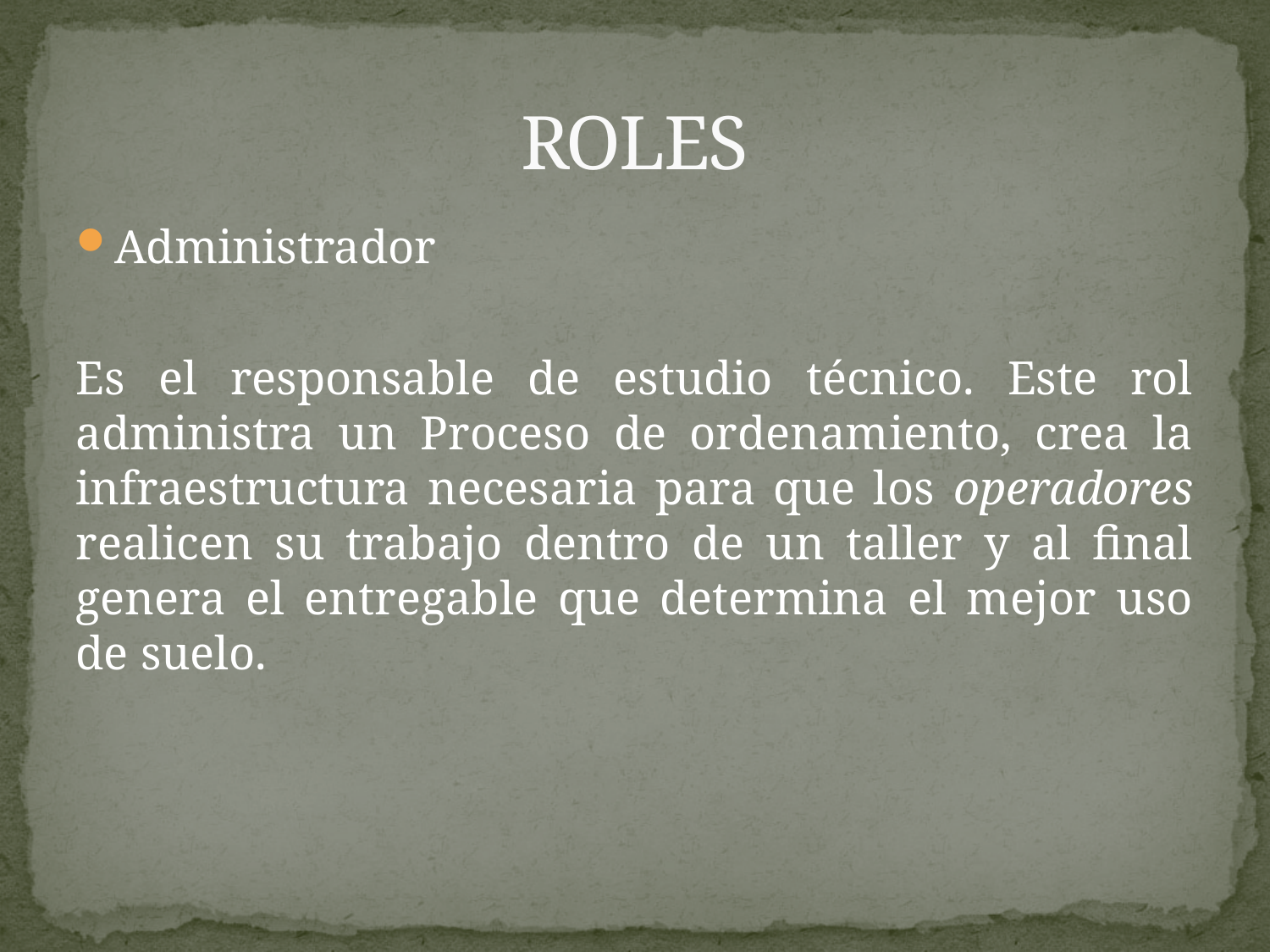

# ROLES
Administrador

Es el responsable de estudio técnico. Este rol administra un Proceso de ordenamiento, crea la infraestructura necesaria para que los operadores realicen su trabajo dentro de un taller y al final genera el entregable que determina el mejor uso de suelo.